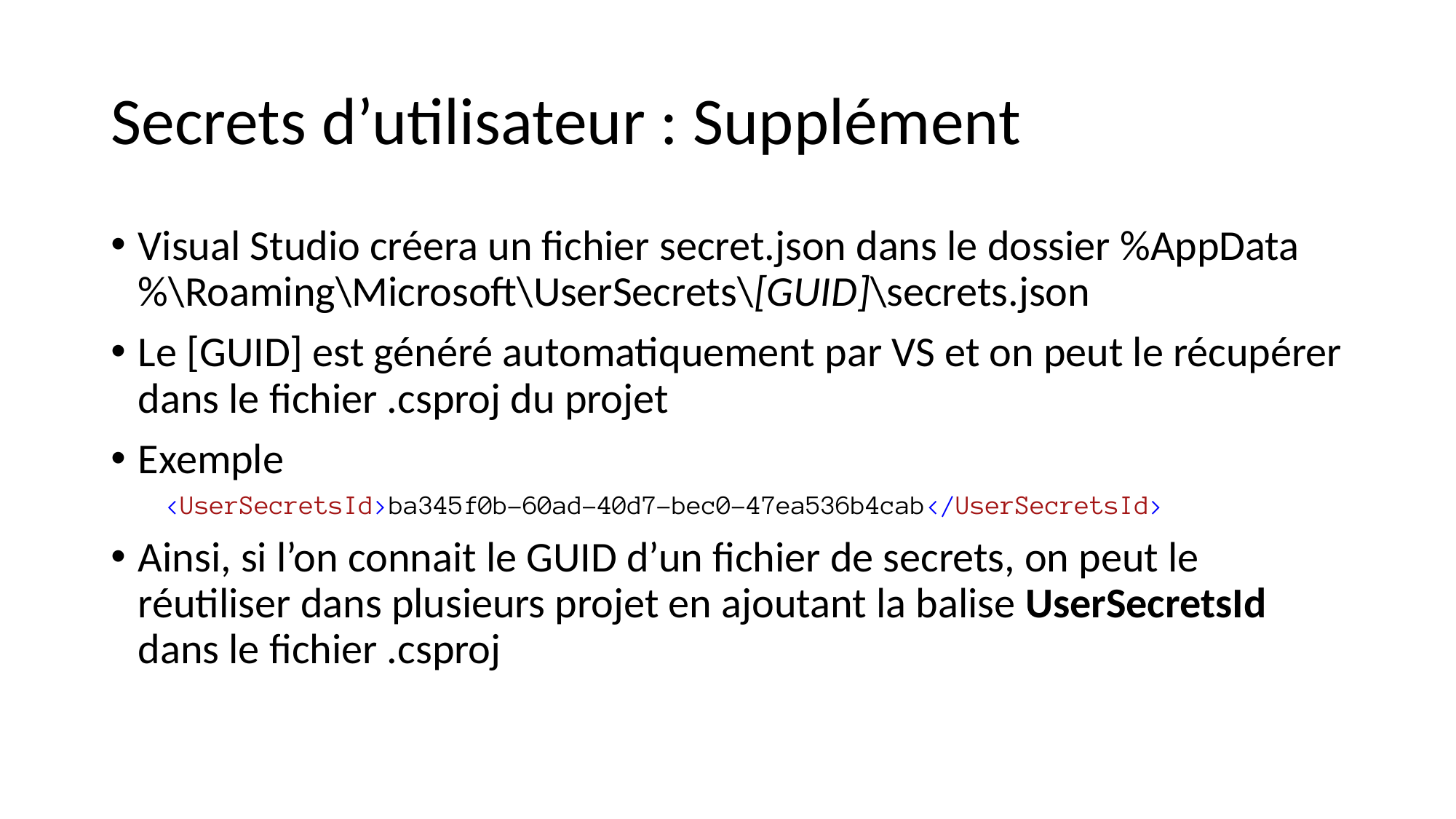

# Secrets d’utilisateur : Supplément
Visual Studio créera un fichier secret.json dans le dossier %AppData%\Roaming\Microsoft\UserSecrets\[GUID]\secrets.json
Le [GUID] est généré automatiquement par VS et on peut le récupérer dans le fichier .csproj du projet
Exemple
<UserSecretsId>ba345f0b-60ad-40d7-bec0-47ea536b4cab</UserSecretsId>
Ainsi, si l’on connait le GUID d’un fichier de secrets, on peut le réutiliser dans plusieurs projet en ajoutant la balise UserSecretsId dans le fichier .csproj